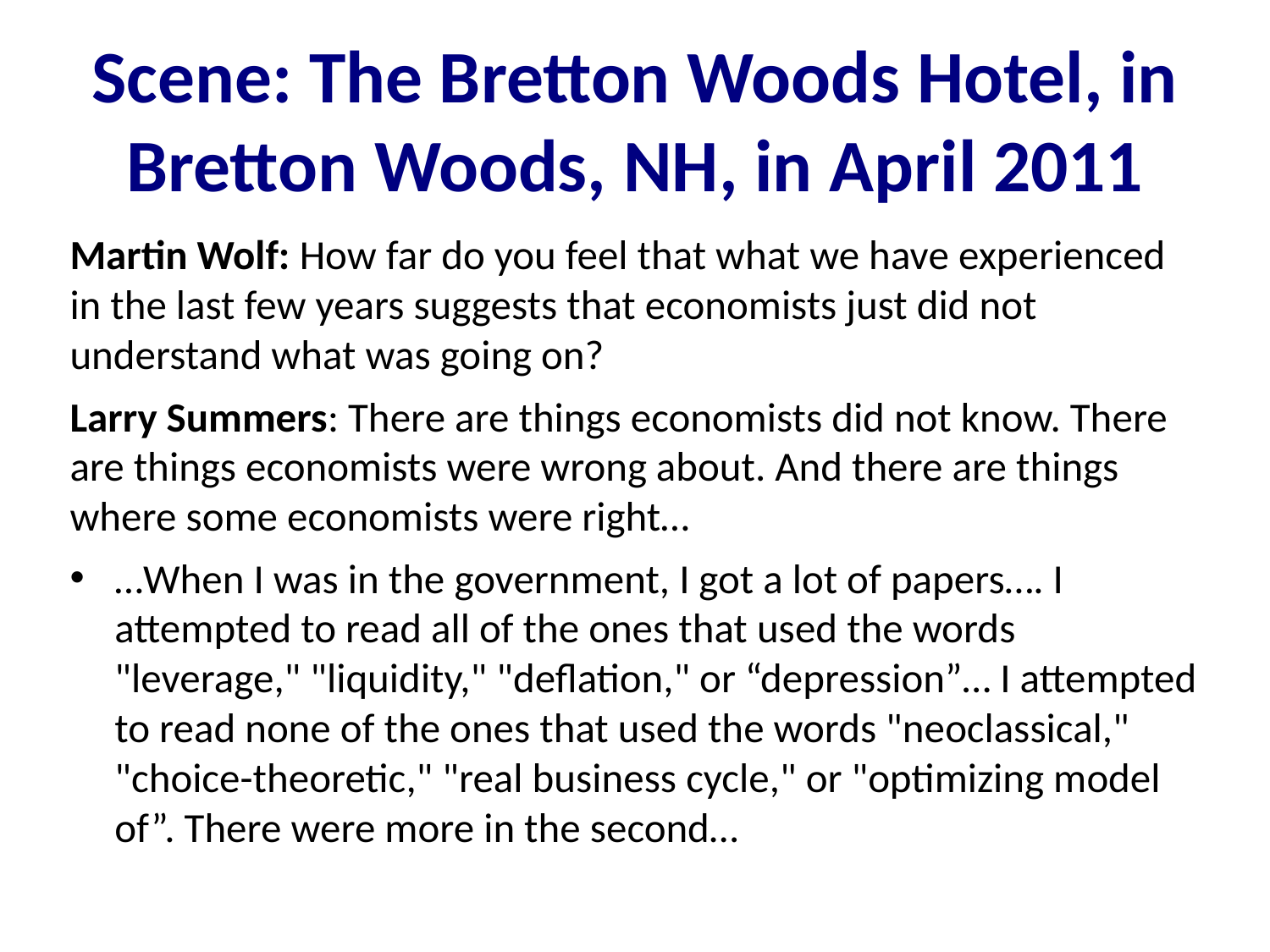

Scene: The Bretton Woods Hotel, in Bretton Woods, NH, in April 2011
Martin Wolf: How far do you feel that what we have experienced in the last few years suggests that economists just did not understand what was going on?
Larry Summers: There are things economists did not know. There are things economists were wrong about. And there are things where some economists were right…
…When I was in the government, I got a lot of papers…. I attempted to read all of the ones that used the words "leverage," "liquidity," "deflation," or “depression”… I attempted to read none of the ones that used the words "neoclassical," "choice-theoretic," "real business cycle," or "optimizing model of”. There were more in the second…
18